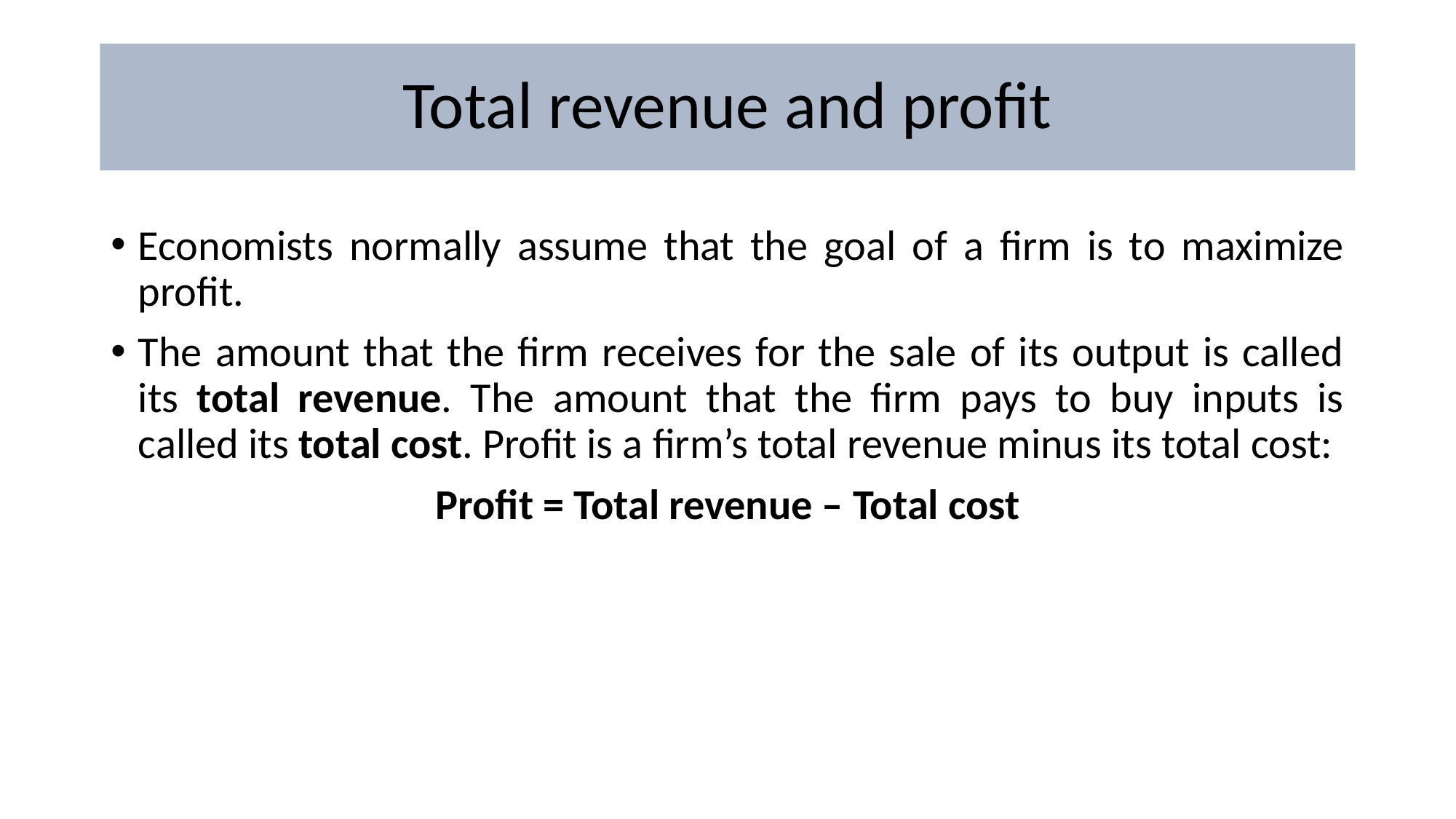

# Total revenue and profit
Economists normally assume that the goal of a firm is to maximize profit.
The amount that the firm receives for the sale of its output is called its total revenue. The amount that the firm pays to buy inputs is called its total cost. Profit is a firm’s total revenue minus its total cost:
Profit = Total revenue – Total cost